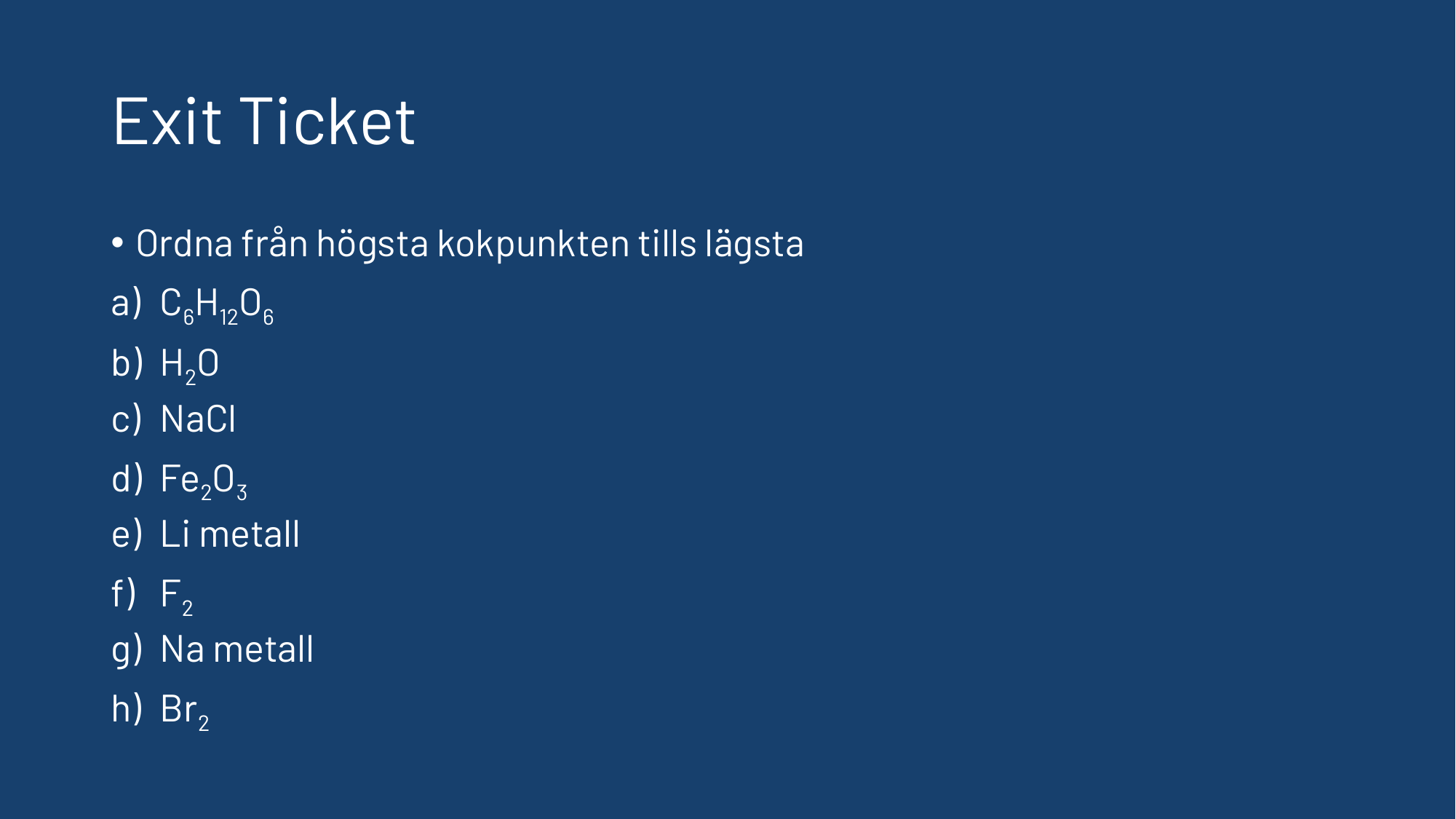

# Exit Ticket
Ordna från högsta kokpunkten tills lägsta
C6H12O6
H2O
NaCl
Fe2O3
Li metall
F2
Na metall
Br2